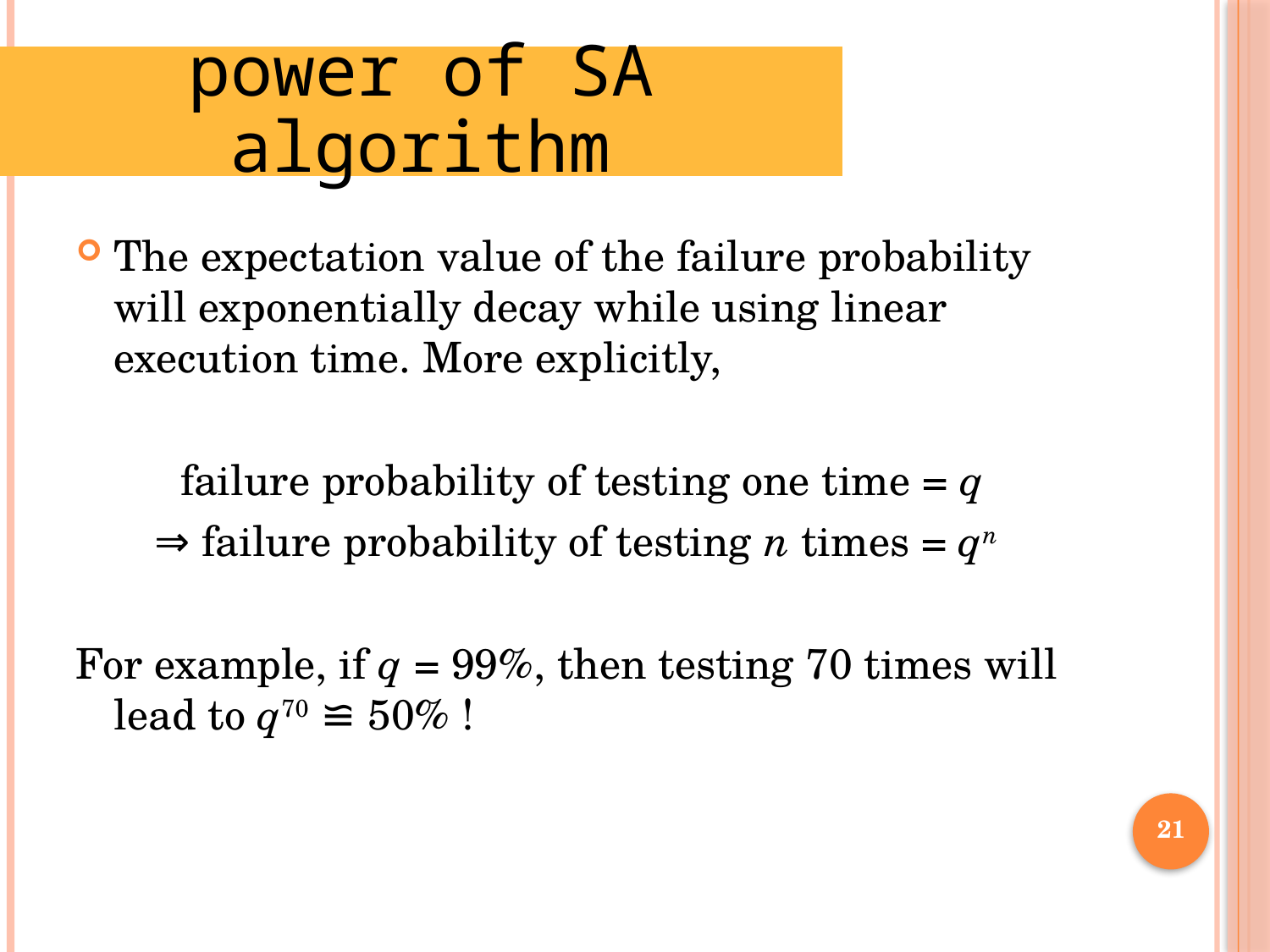

#

power of SA algorithm
The expectation value of the failure probability will exponentially decay while using linear execution time. More explicitly,

failure probability of testing one time = q
⇒ failure probability of testing n times = qn

For example, if q = 99%, then testing 70 times will lead to q70 ≌ 50% !
21